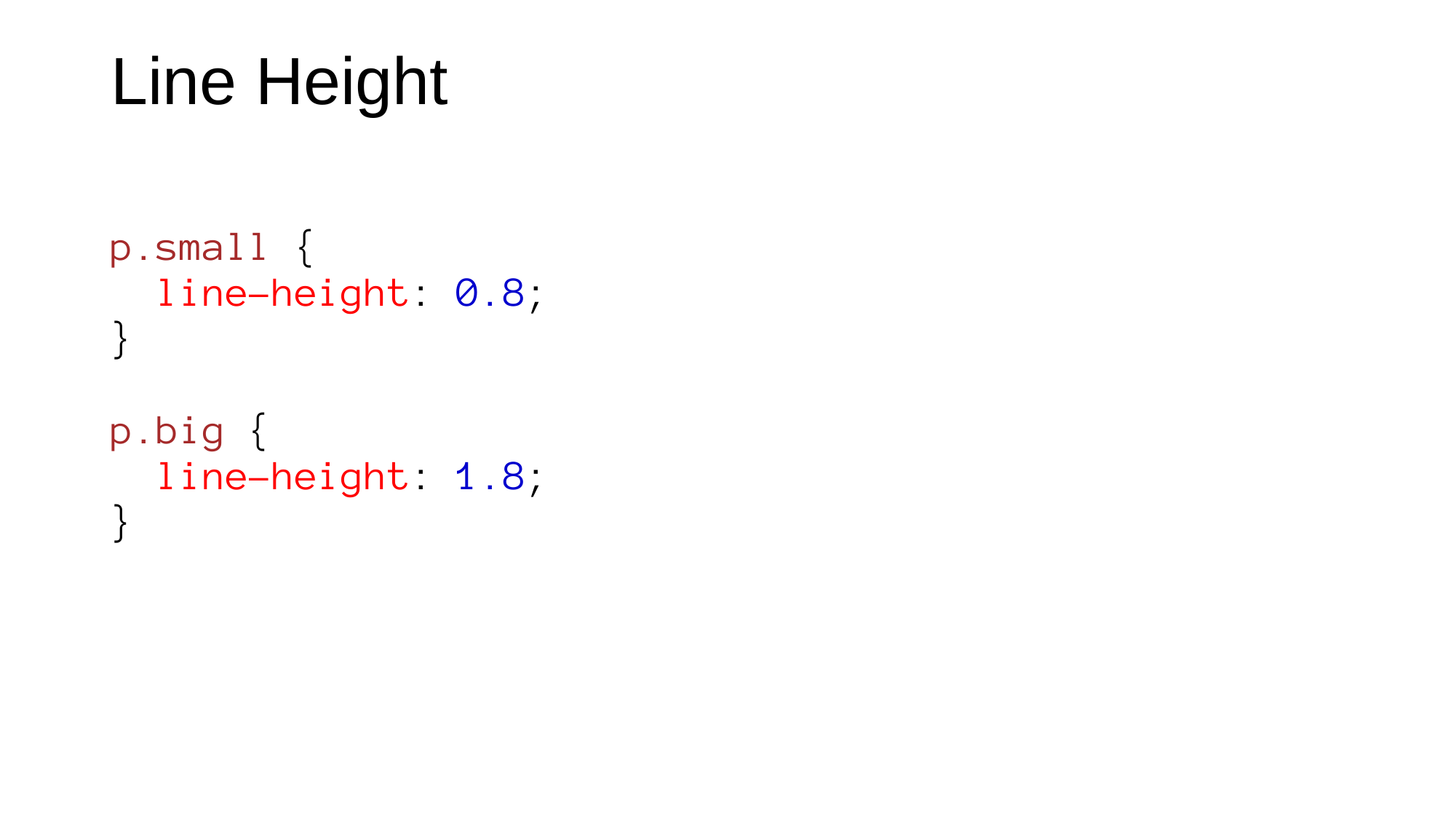

# Line Height
p.small {
  line-height: 0.8;
}
p.big {
  line-height: 1.8;
}